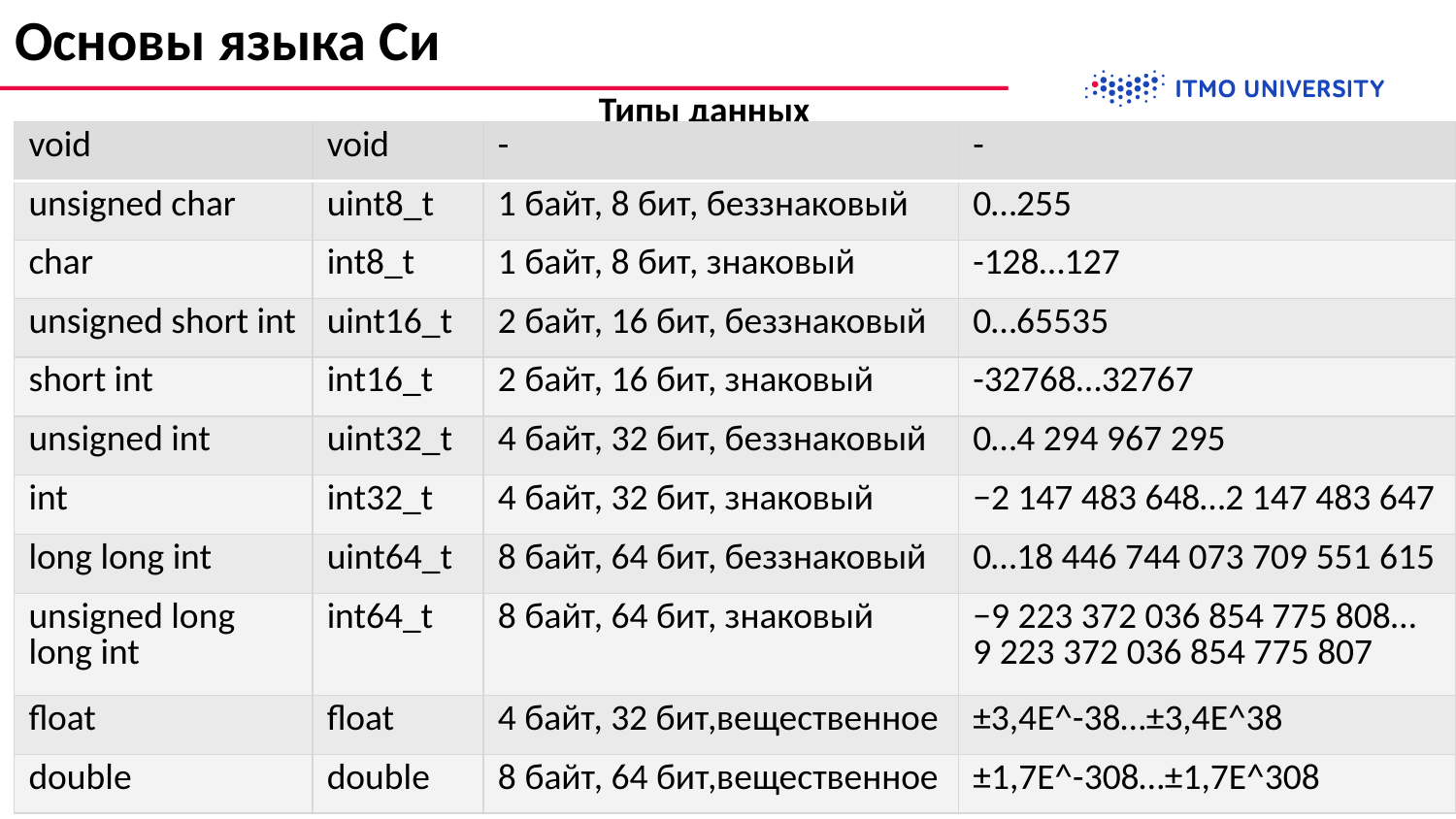

# Основы языка Си
Типы данных
| void | void | - | - |
| --- | --- | --- | --- |
| unsigned char | uint8\_t | 1 байт, 8 бит, беззнаковый | 0…255 |
| char | int8\_t | 1 байт, 8 бит, знаковый | -128…127 |
| unsigned short int | uint16\_t | 2 байт, 16 бит, беззнаковый | 0…65535 |
| short int | int16\_t | 2 байт, 16 бит, знаковый | -32768…32767 |
| unsigned int | uint32\_t | 4 байт, 32 бит, беззнаковый | 0…4 294 967 295 |
| int | int32\_t | 4 байт, 32 бит, знаковый | −2 147 483 648…2 147 483 647 |
| long long int | uint64\_t | 8 байт, 64 бит, беззнаковый | 0…18 446 744 073 709 551 615 |
| unsigned long long int | int64\_t | 8 байт, 64 бит, знаковый | −9 223 372 036 854 775 808… 9 223 372 036 854 775 807 |
| float | float | 4 байт, 32 бит,вещественное | ±3,4E^-38…±3,4E^38 |
| double | double | 8 байт, 64 бит,вещественное | ±1,7E^-308…±1,7E^308 |